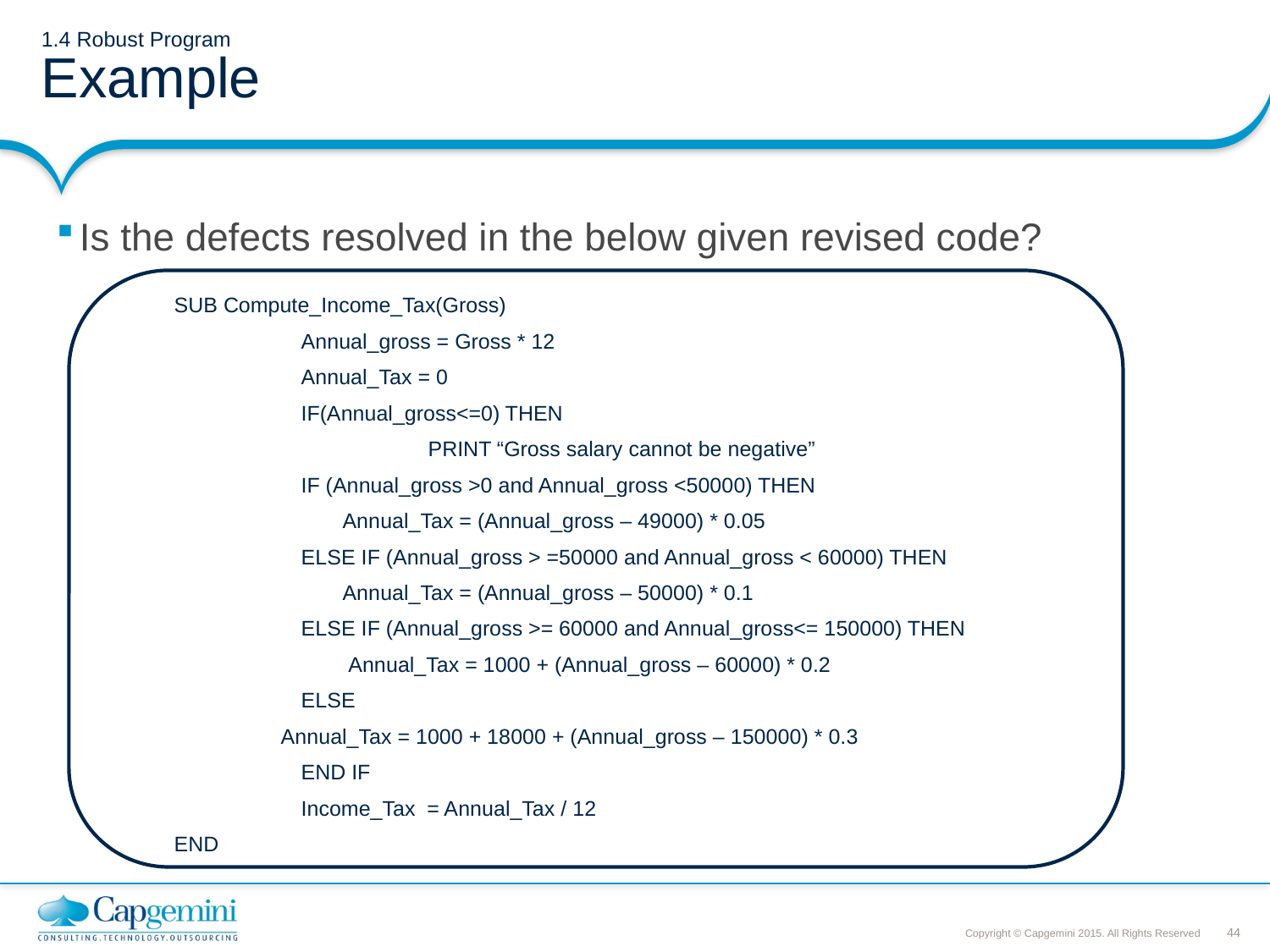

# 1.4 Robust Program Example
Is the defects resolved in the below given revised code?

SUB Compute_Income_Tax(Gross)
	Annual_gross = Gross * 12
	Annual_Tax = 0
	IF(Annual_gross<=0) THEN
		PRINT “Gross salary cannot be negative”
	IF (Annual_gross >0 and Annual_gross <50000) THEN
	       Annual_Tax = (Annual_gross – 49000) * 0.05
	ELSE IF (Annual_gross > =50000 and Annual_gross < 60000) THEN
	       Annual_Tax = (Annual_gross – 50000) * 0.1
	ELSE IF (Annual_gross >= 60000 and Annual_gross<= 150000) THEN
	        Annual_Tax = 1000 + (Annual_gross – 60000) * 0.2
       	ELSE
                  Annual_Tax = 1000 + 18000 + (Annual_gross – 150000) * 0.3
       	END IF
	Income_Tax  = Annual_Tax / 12
END